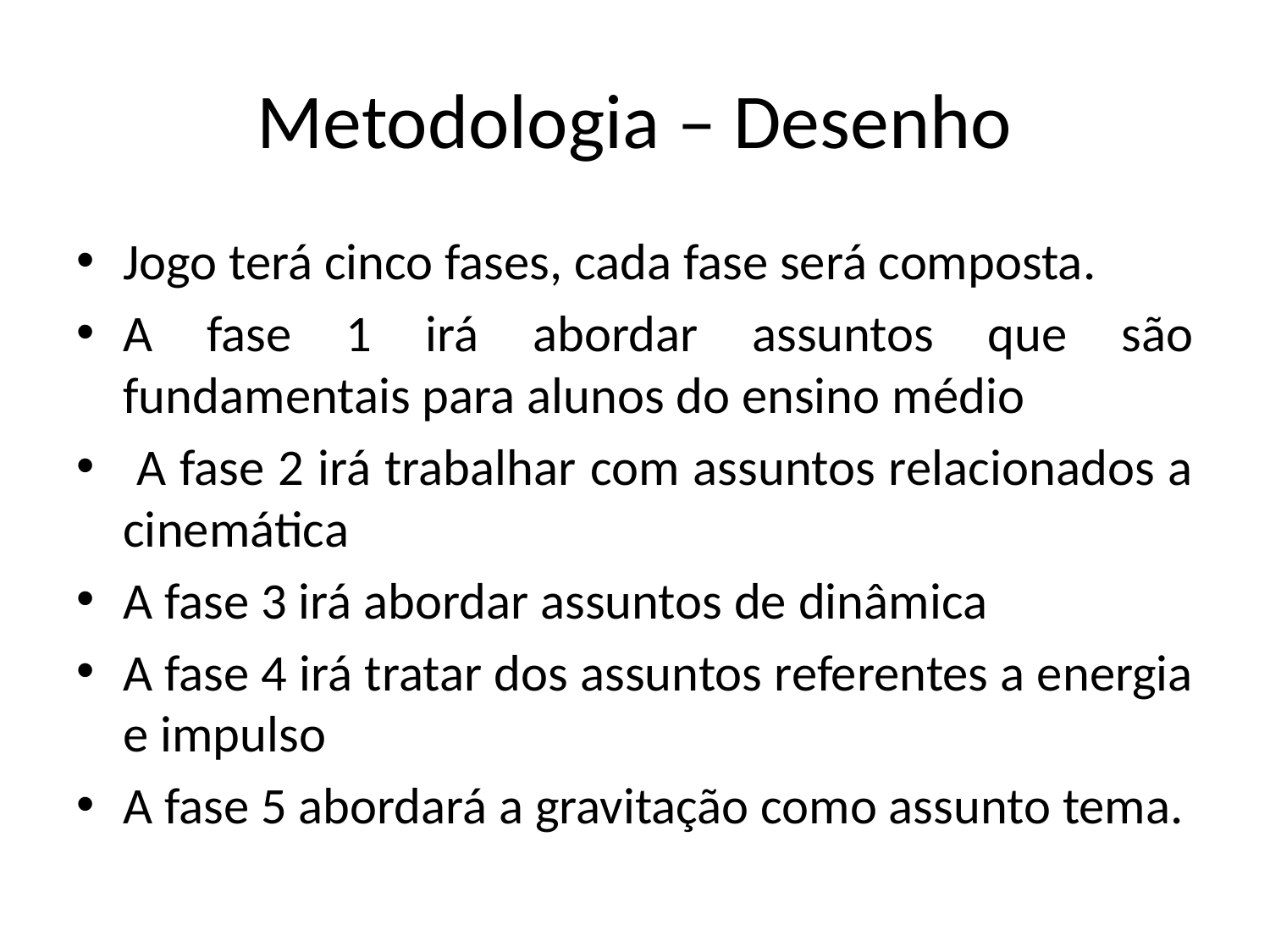

# Metodologia – Desenho
Jogo terá cinco fases, cada fase será composta.
A fase 1 irá abordar assuntos que são fundamentais para alunos do ensino médio
 A fase 2 irá trabalhar com assuntos relacionados a cinemática
A fase 3 irá abordar assuntos de dinâmica
A fase 4 irá tratar dos assuntos referentes a energia e impulso
A fase 5 abordará a gravitação como assunto tema.